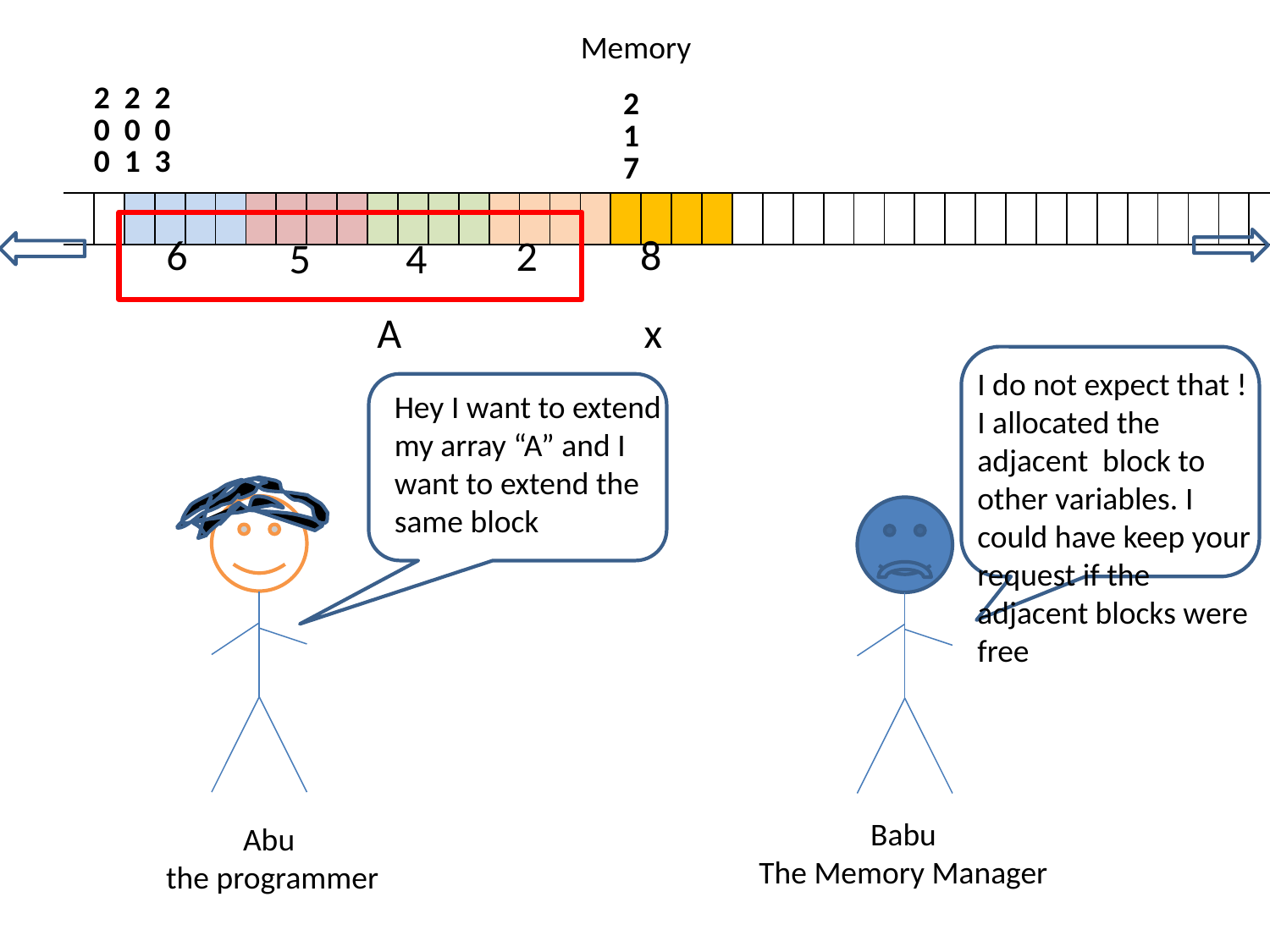

Memory
|  | 200 | 201 | 203 |  |  |  |  |  |  |  |  |  |  |  |  |  |  | 217 |  |  |  |  |  |  |  |  |  |  |  |  |  |  |  |  |  |  |  |  |  |  |
| --- | --- | --- | --- | --- | --- | --- | --- | --- | --- | --- | --- | --- | --- | --- | --- | --- | --- | --- | --- | --- | --- | --- | --- | --- | --- | --- | --- | --- | --- | --- | --- | --- | --- | --- | --- | --- | --- | --- | --- | --- |
|  |  |  |  |  |  |  |  |  |  |  |  |  |  |  |  |  |  |  |  |  |  |  |  |  |  |  |  |  |  |  |  |  |  |  |  |  |  |  |  |  |

6
8
2
5
4

A
x

I do not expect that !
I allocated the adjacent  block to other variables. I could have keep your request if the adjacent blocks were free

Hey I want to extend my array “A” and I want to extend the same block

Babu
The Memory Manager
Abu
the programmer